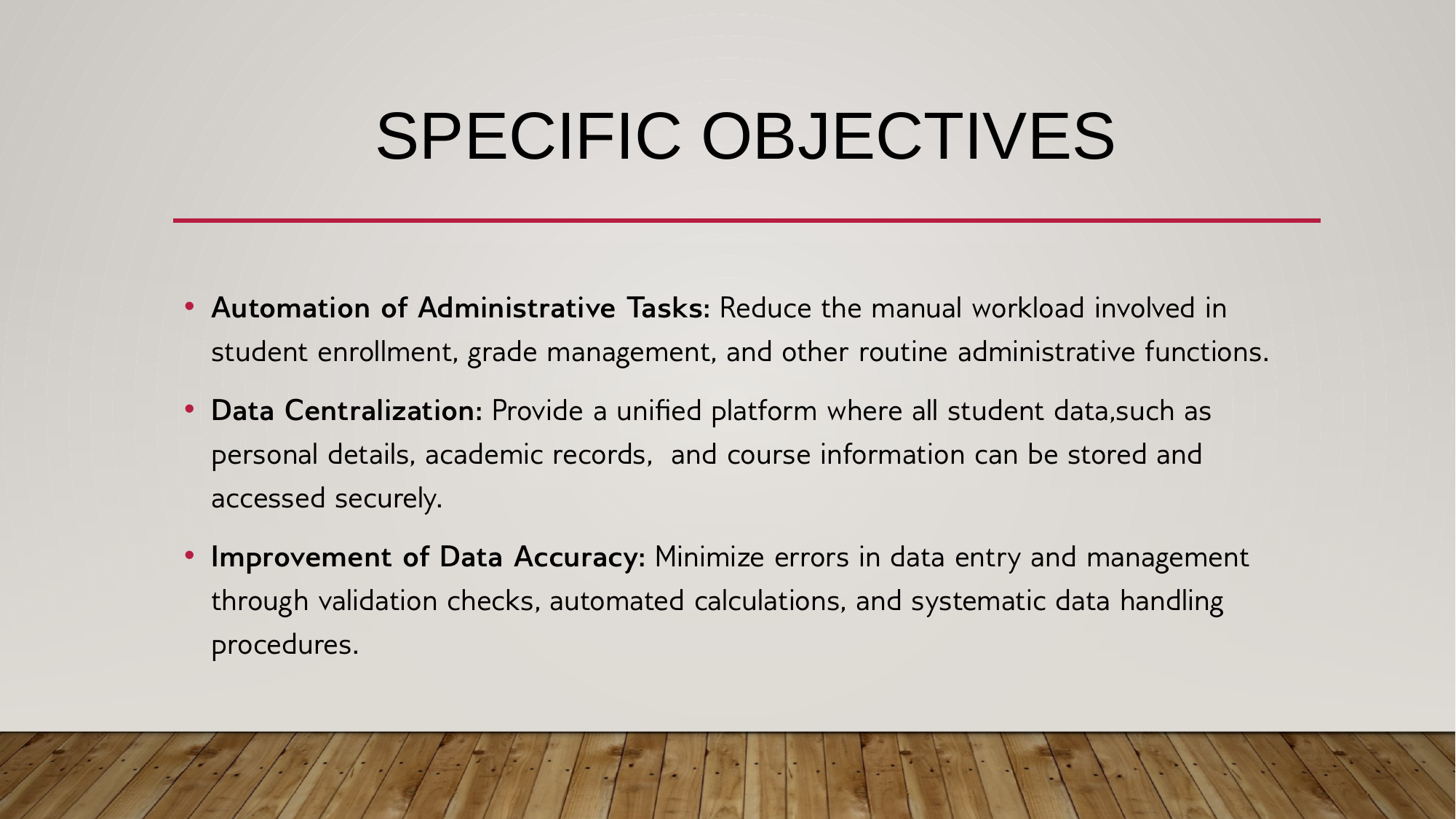

# SPECIFIC OBJECTIVES
Automation of Administrative Tasks: Reduce the manual workload involved in student enrollment, grade management, and other routine administrative functions.
Data Centralization: Provide a unified platform where all student data,such as personal details, academic records,  and course information can be stored and accessed securely.
Improvement of Data Accuracy: Minimize errors in data entry and management through validation checks, automated calculations, and systematic data handling procedures.